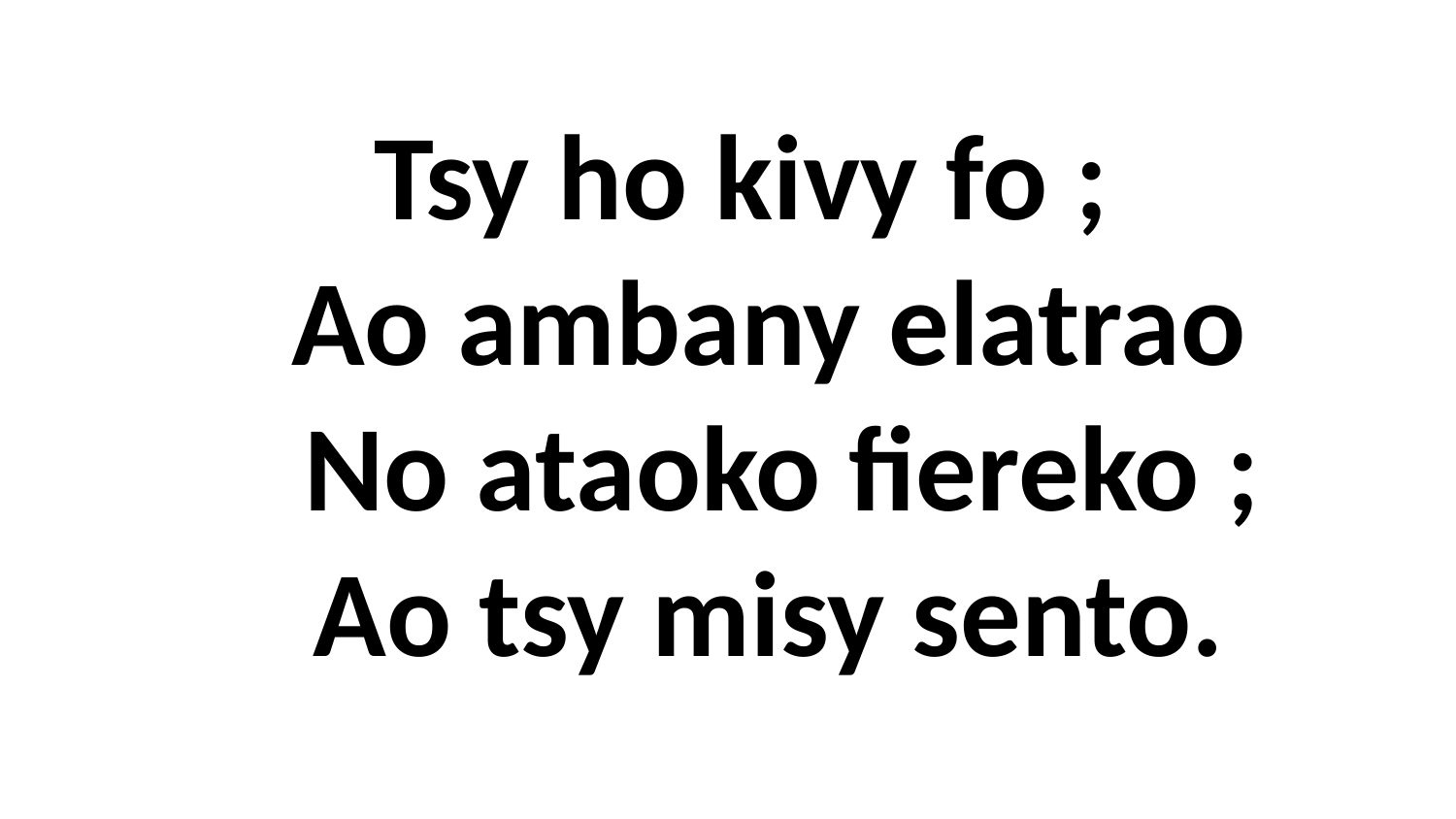

# Tsy ho kivy fo ; Ao ambany elatrao No ataoko fiereko ; Ao tsy misy sento.